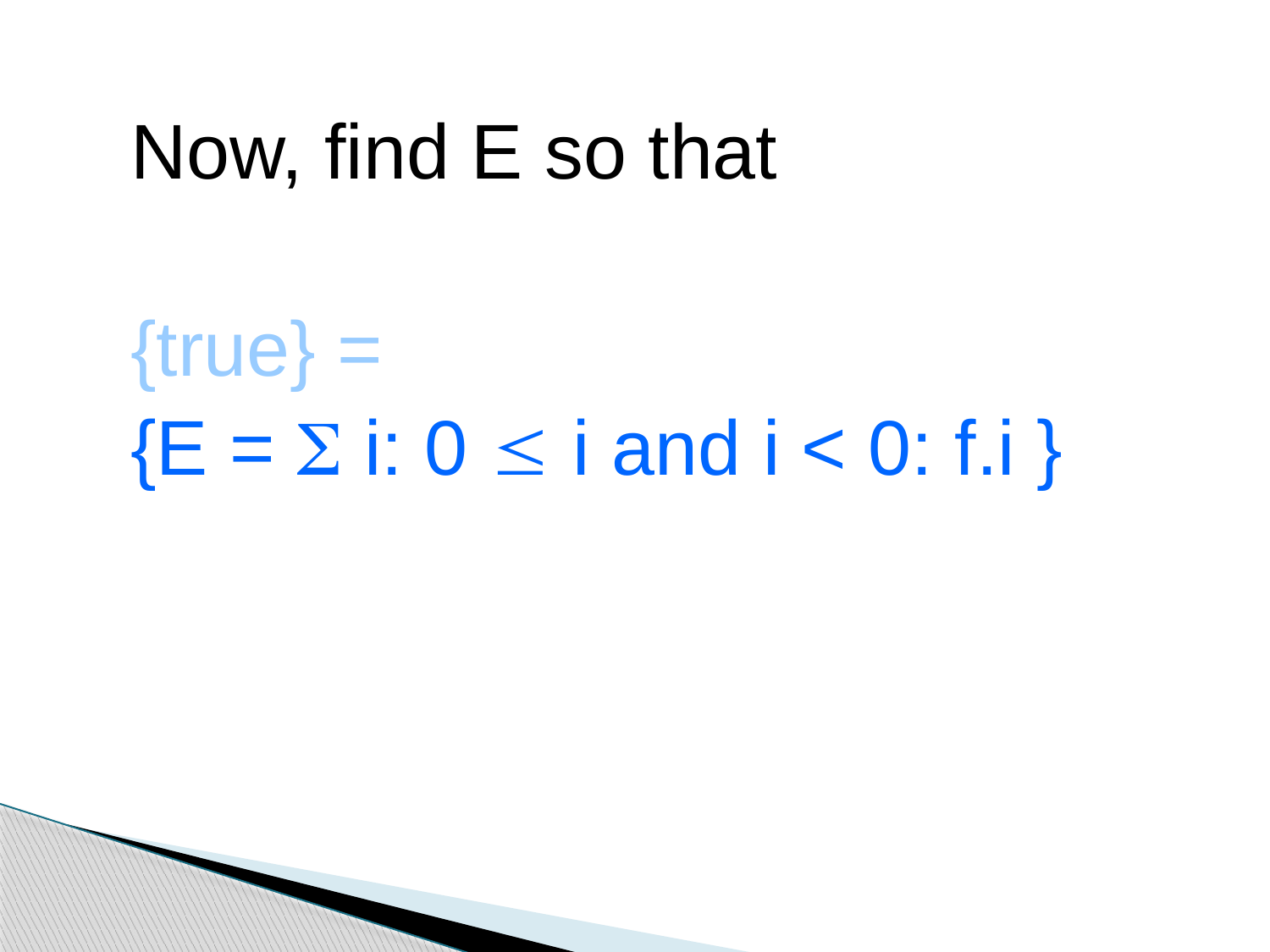

Now, find E so that

{true} =
{E = Σ i: 0 ≤ i and i < 0: f.i }